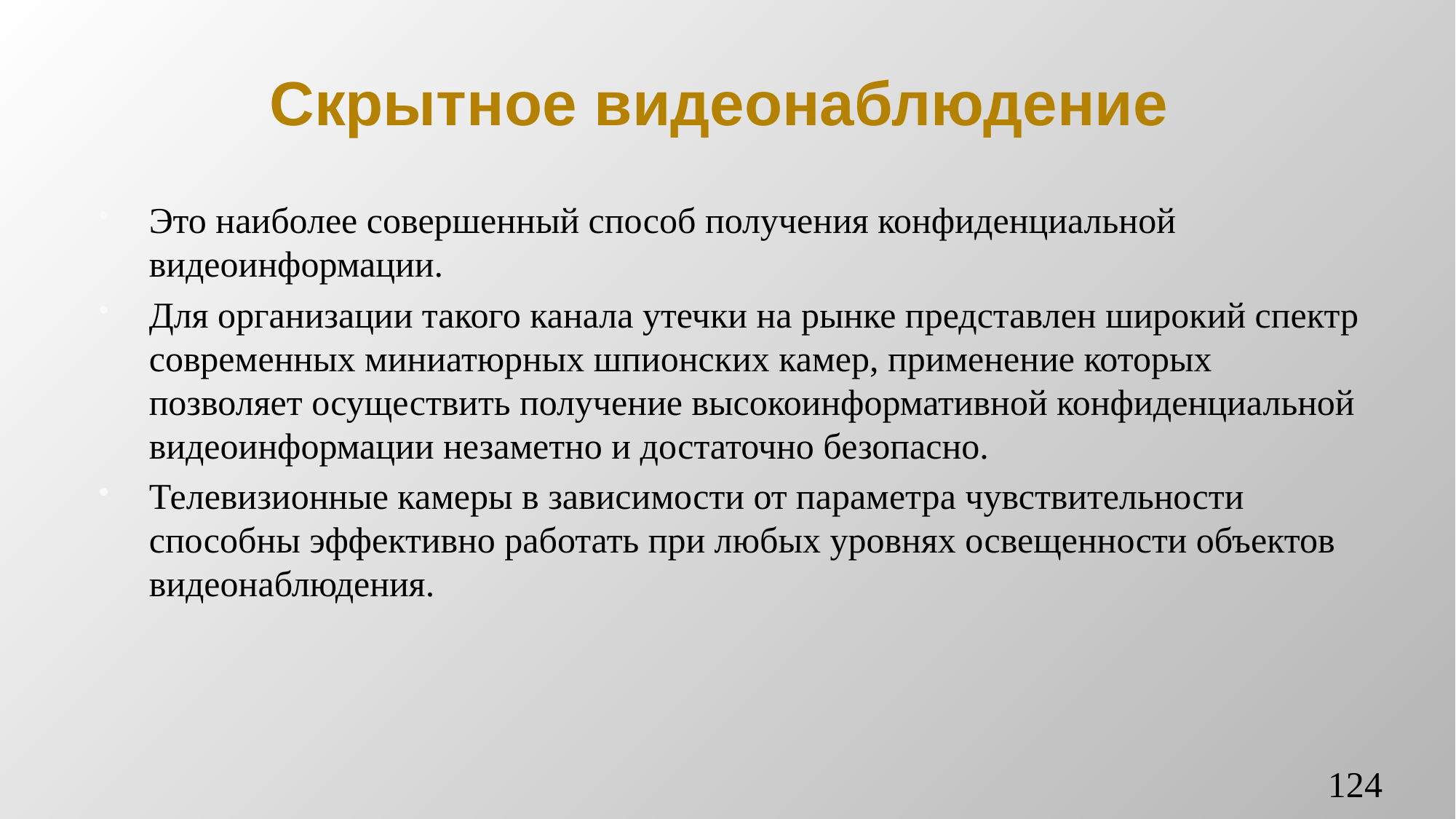

# Скрытное видеонаблюдение
Это наиболее совершенный способ получения конфиденциальной видеоинформации.
Для организации такого канала утечки на рынке представлен широкий спектр современных миниатюрных шпионских камер, применение которых позволяет осуществить получение высокоинформативной конфиденциальной видеоинформации незаметно и достаточно безопасно.
Телевизионные камеры в зависимости от параметра чувствительности способны эффективно работать при любых уровнях освещенности объектов видеонаблюдения.
124